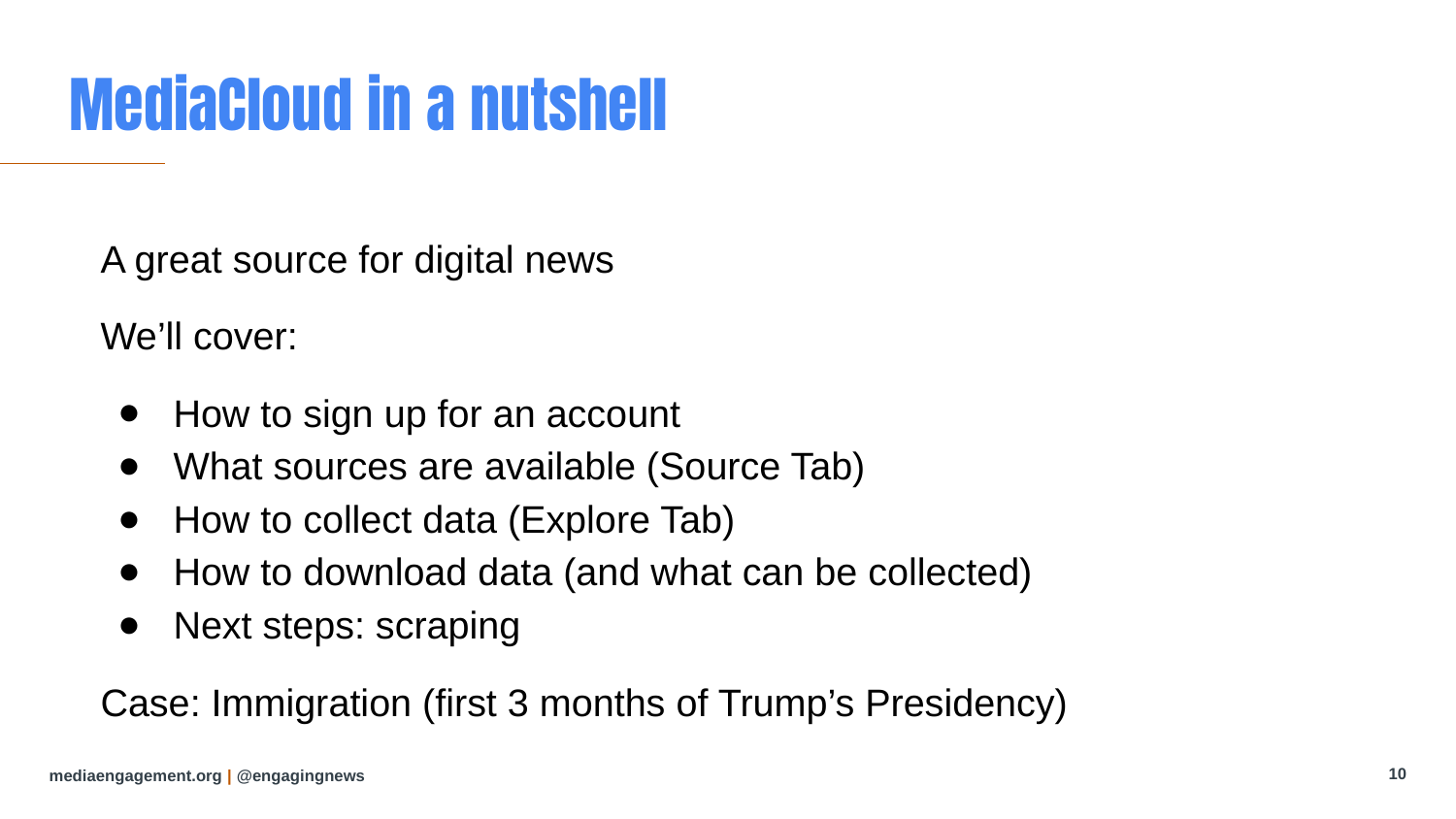

# MediaCloud in a nutshell
A great source for digital news
We’ll cover:
How to sign up for an account
What sources are available (Source Tab)
How to collect data (Explore Tab)
How to download data (and what can be collected)
Next steps: scraping
Case: Immigration (first 3 months of Trump’s Presidency)